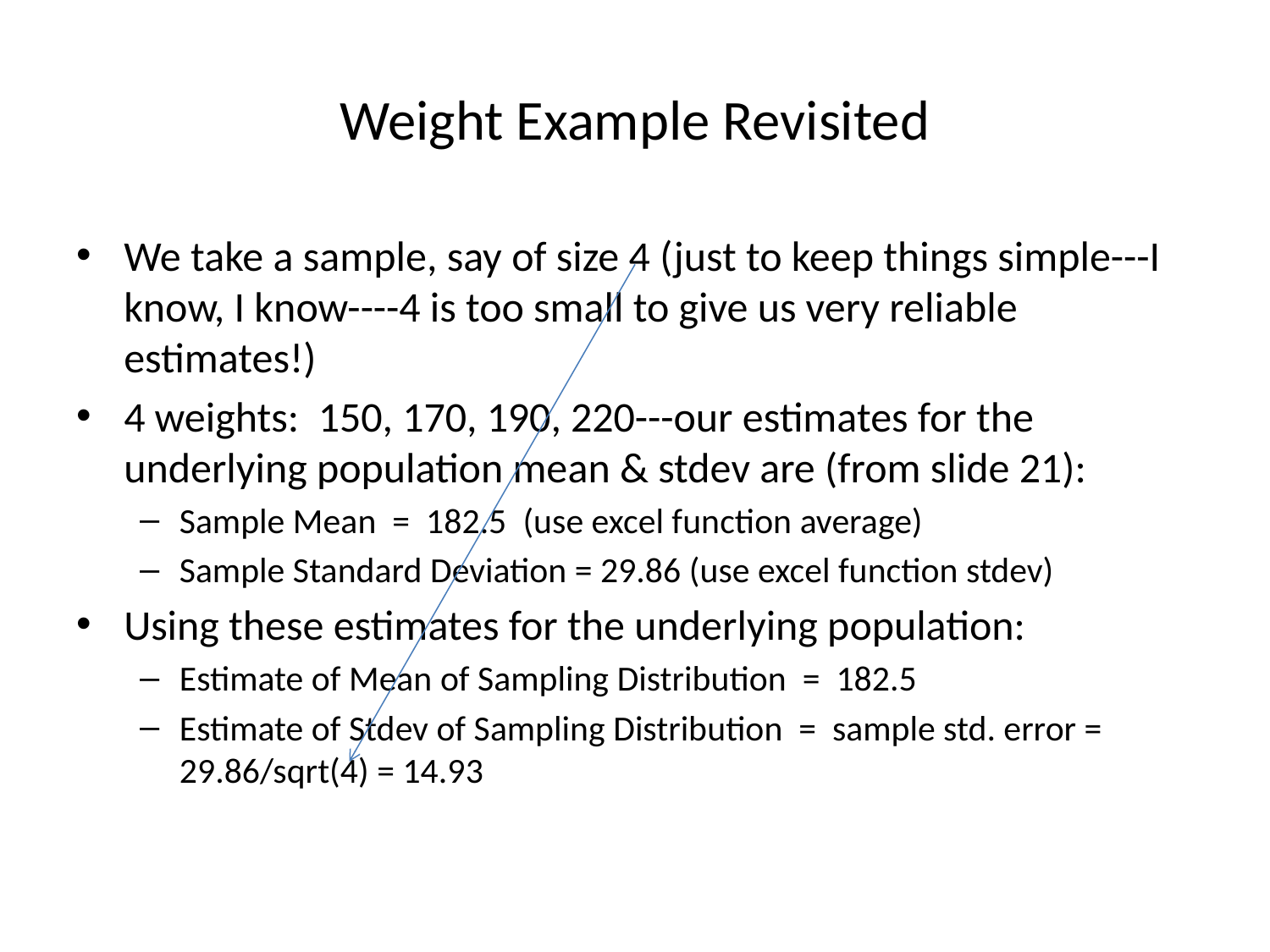

# Weight Example Revisited
We take a sample, say of size 4 (just to keep things simple---I know, I know----4 is too small to give us very reliable estimates!)
4 weights:  150, 170, 190, 220---our estimates for the underlying population mean & stdev are (from slide 21):
Sample Mean  =  182.5  (use excel function average)
Sample Standard Deviation = 29.86 (use excel function stdev)
Using these estimates for the underlying population:
Estimate of Mean of Sampling Distribution  =  182.5
Estimate of Stdev of Sampling Distribution  =  sample std. error = 29.86/sqrt(4) = 14.93